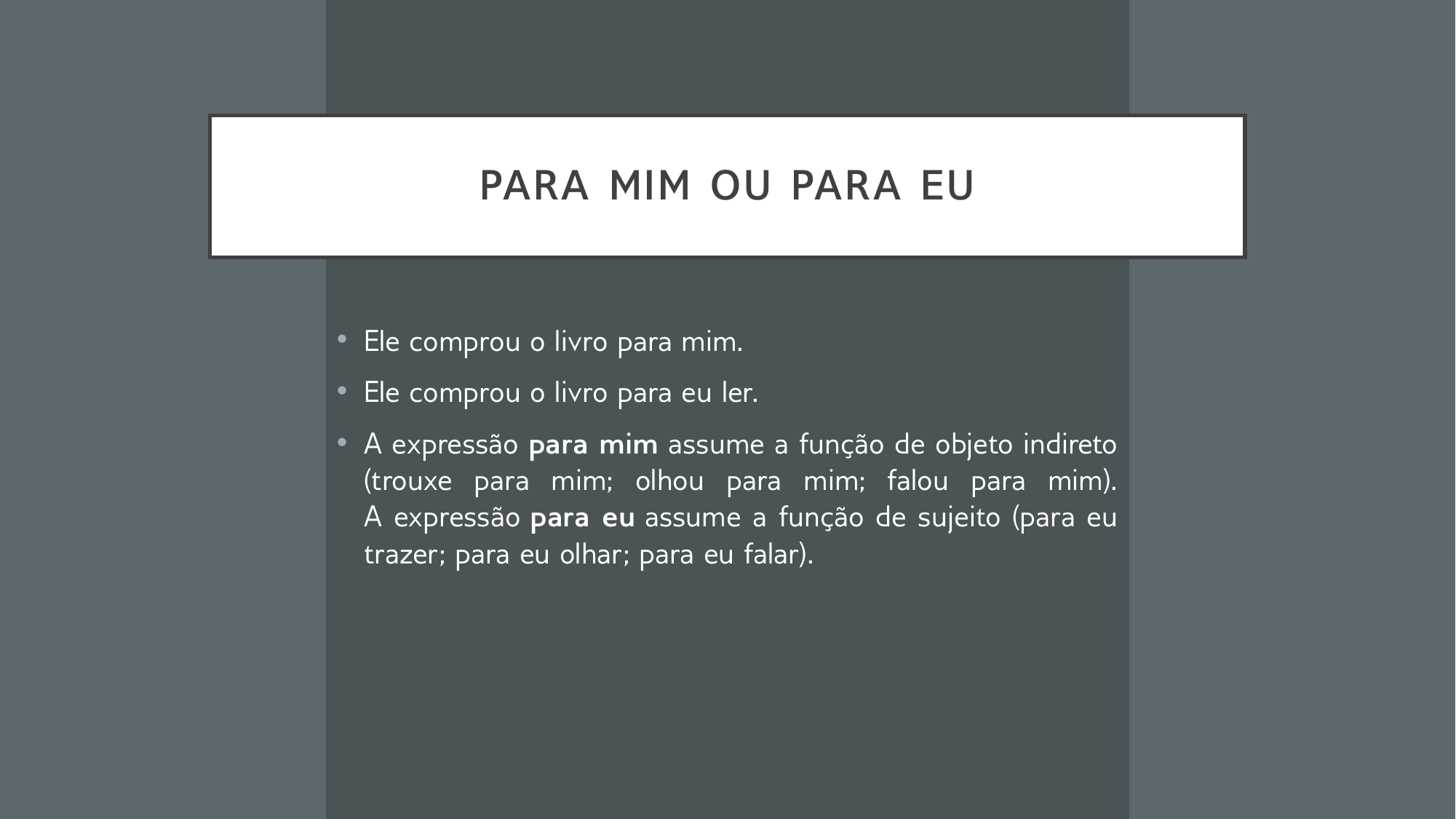

# Para mim ou para eu
Ele comprou o livro para mim.
Ele comprou o livro para eu ler.
A expressão para mim assume a função de objeto indireto (trouxe para mim; olhou para mim; falou para mim).
A expressão para eu assume a função de sujeito (para eu trazer; para eu olhar; para eu falar).